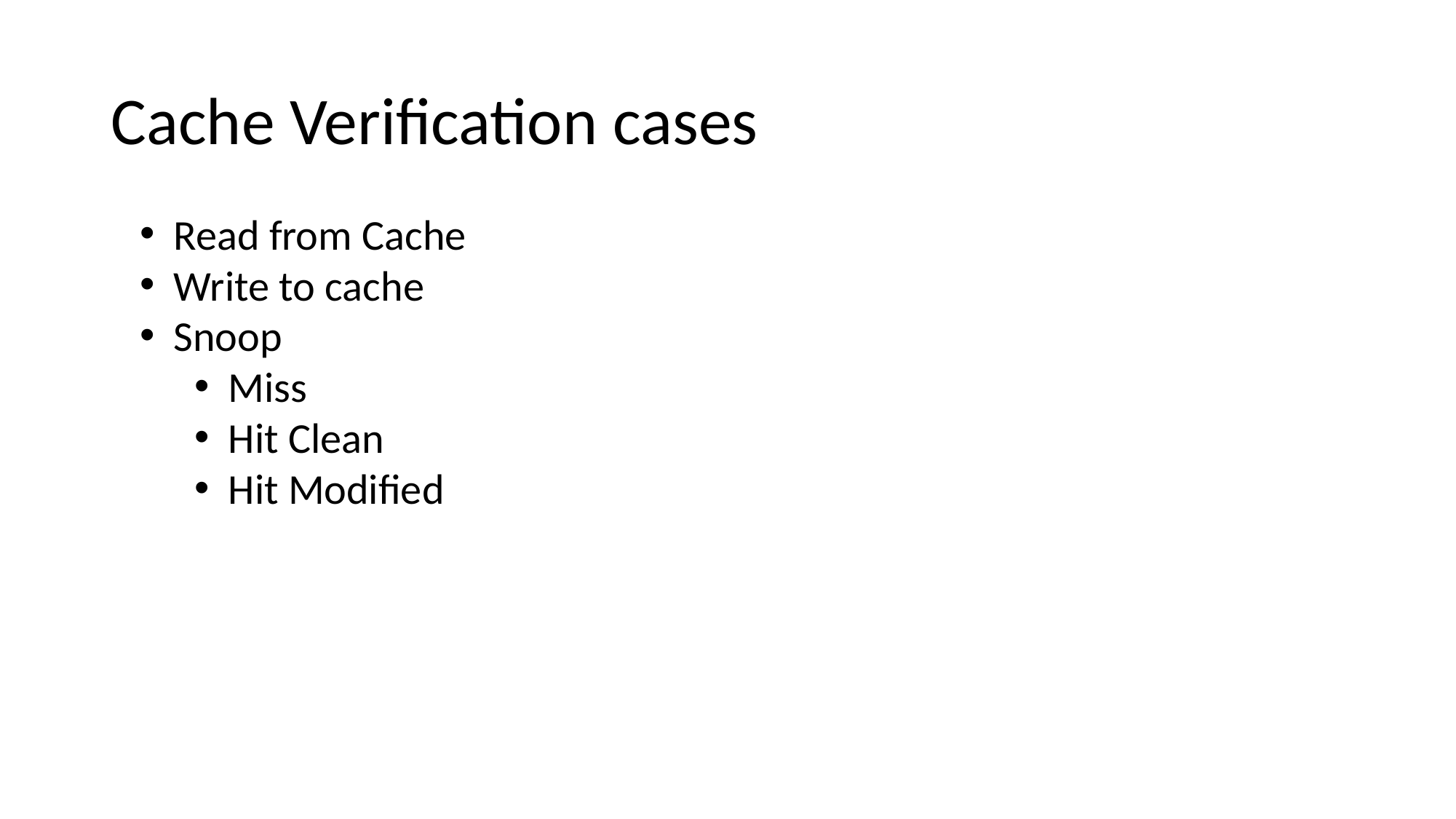

# Cache Verification cases
Read from Cache
Write to cache
Snoop
Miss
Hit Clean
Hit Modified